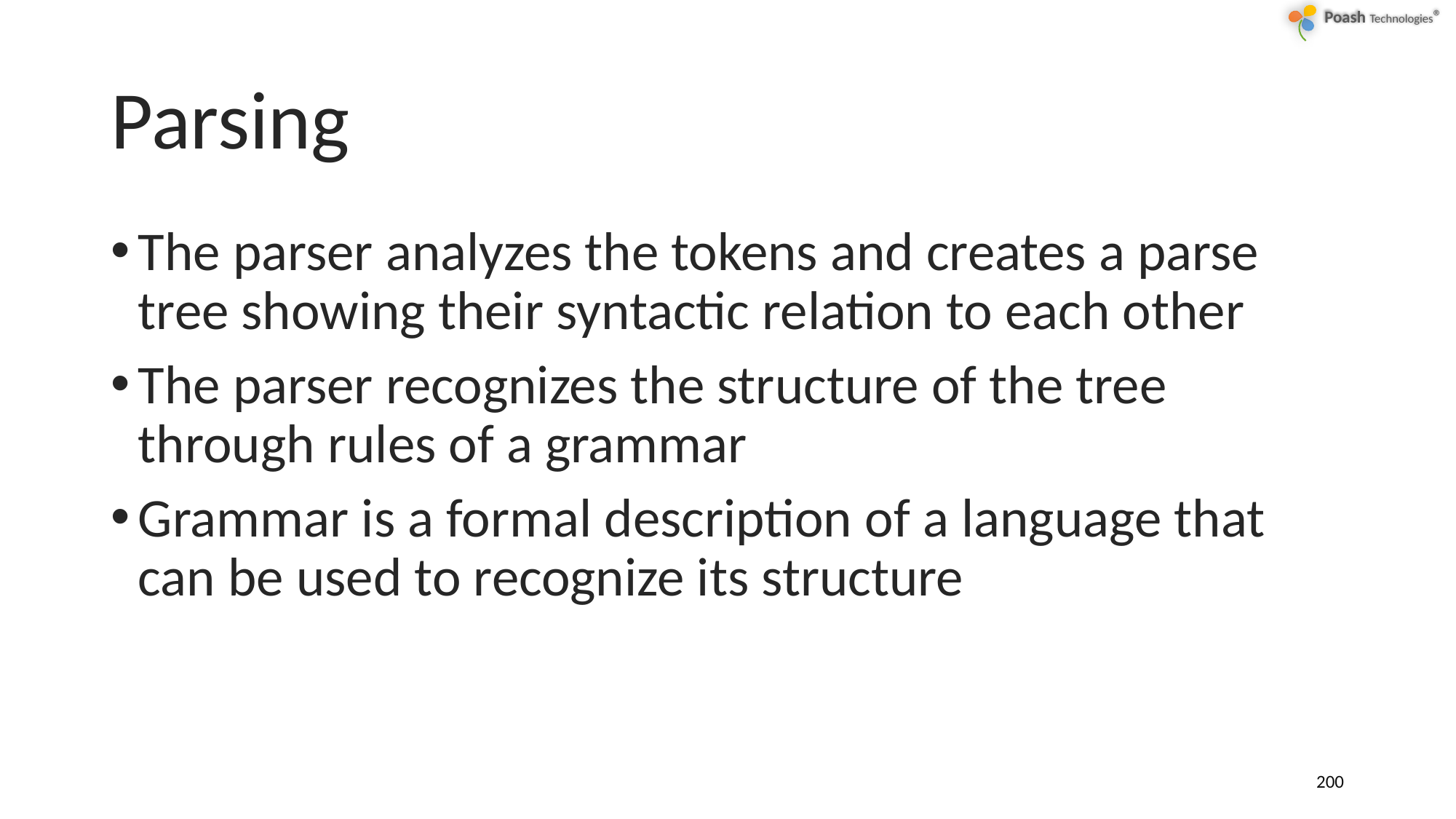

# Parsing
The parser analyzes the tokens and creates a parse tree showing their syntactic relation to each other
The parser recognizes the structure of the tree through rules of a grammar
Grammar is a formal description of a language that can be used to recognize its structure

200